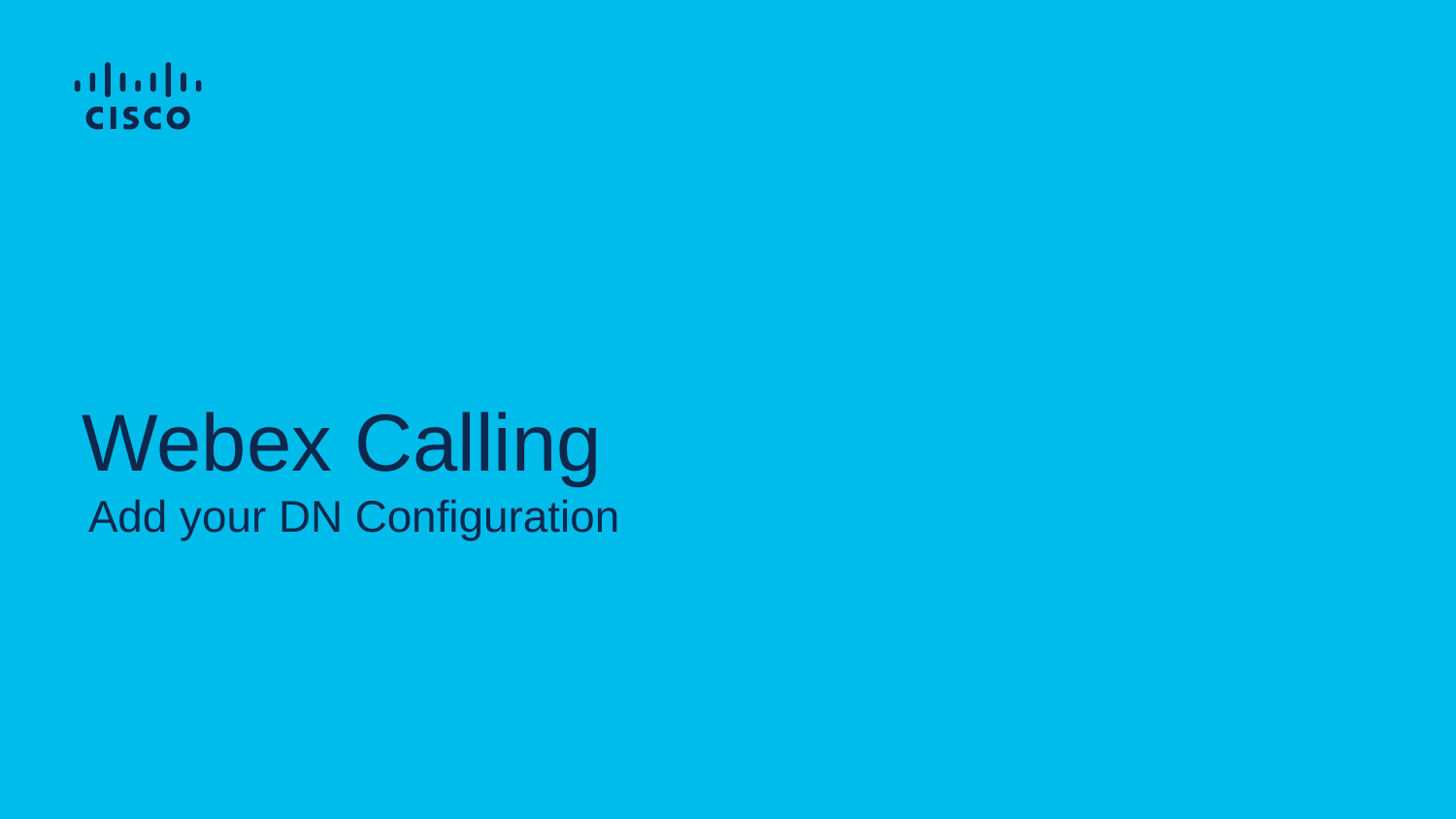

# Webex Calling
Add your DN Configuration